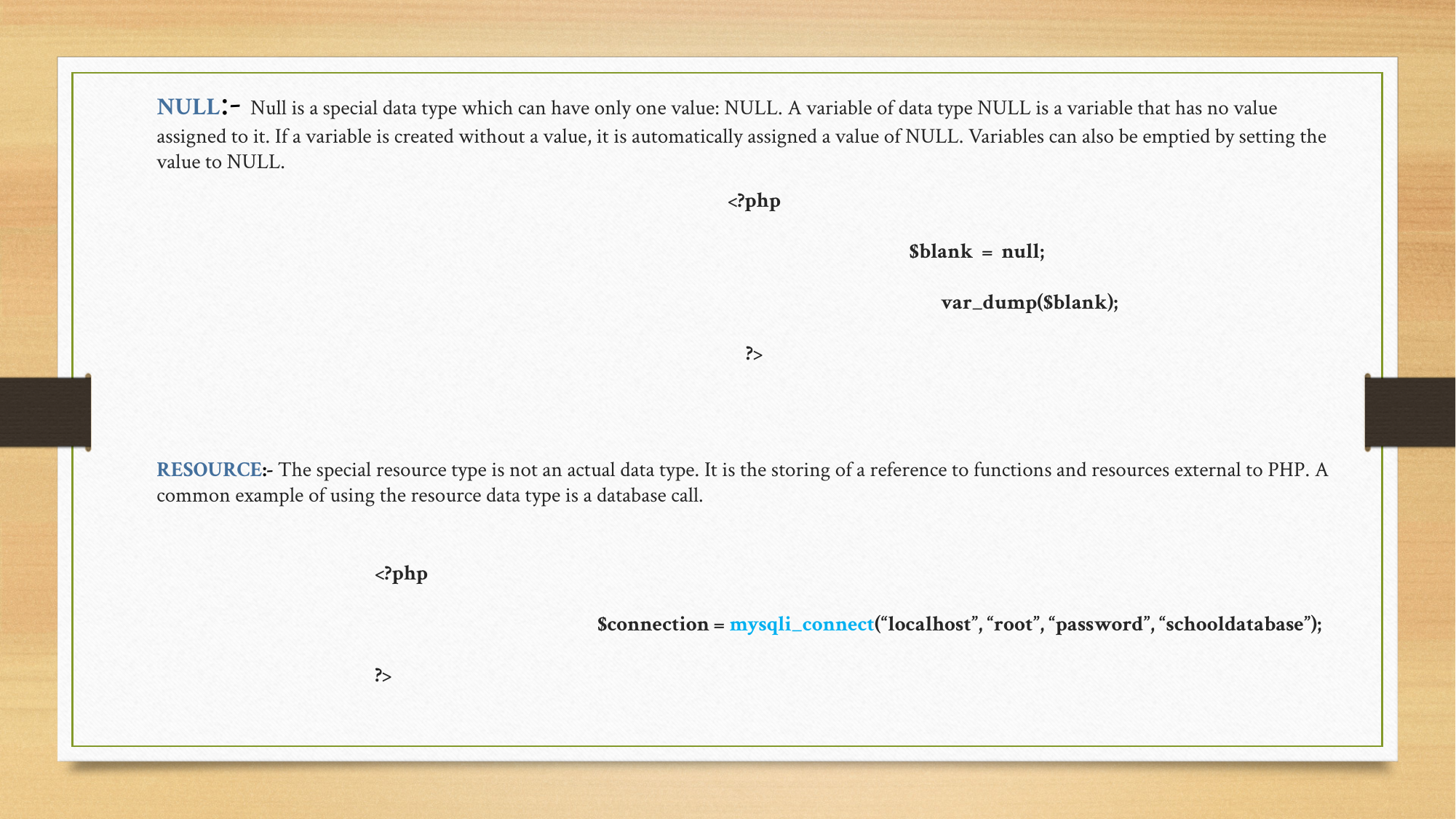

NULL:- Null is a special data type which can have only one value: NULL. A variable of data type NULL is a variable that has no value assigned to it. If a variable is created without a value, it is automatically assigned a value of NULL. Variables can also be emptied by setting the value to NULL.
<?php
				  $blank  =  null;
					 var_dump($blank);
?>

RESOURCE:- The special resource type is not an actual data type. It is the storing of a reference to functions and resources external to PHP. A common example of using the resource data type is a database call.

		<?php
				 $connection = mysqli_connect(“localhost”, “root”, “password”, “schooldatabase”);
		?>